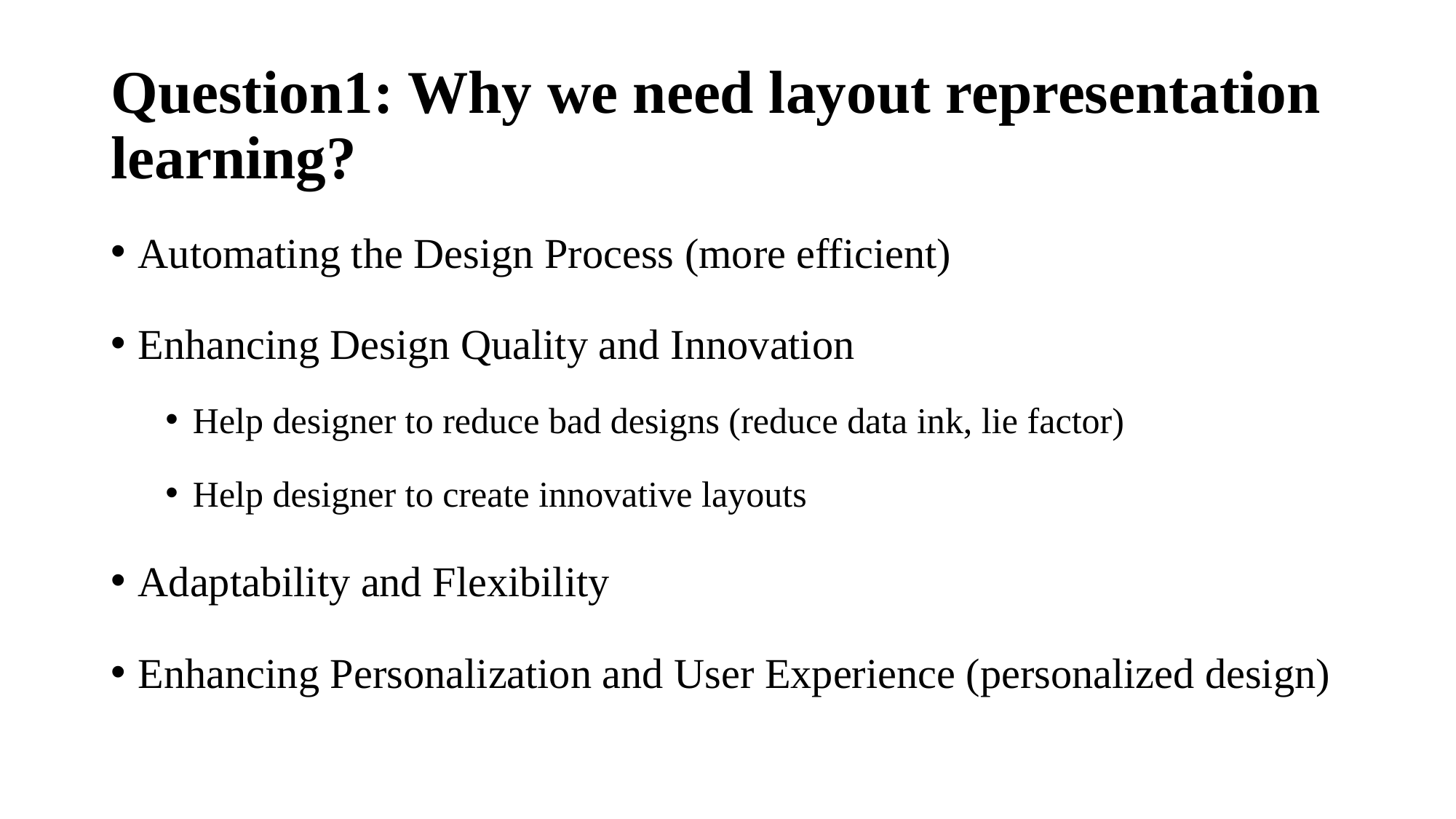

# Question1: Why we need layout representation learning?
Automating the Design Process (more efficient)
Enhancing Design Quality and Innovation
Help designer to reduce bad designs (reduce data ink, lie factor)
Help designer to create innovative layouts
Adaptability and Flexibility
Enhancing Personalization and User Experience (personalized design)